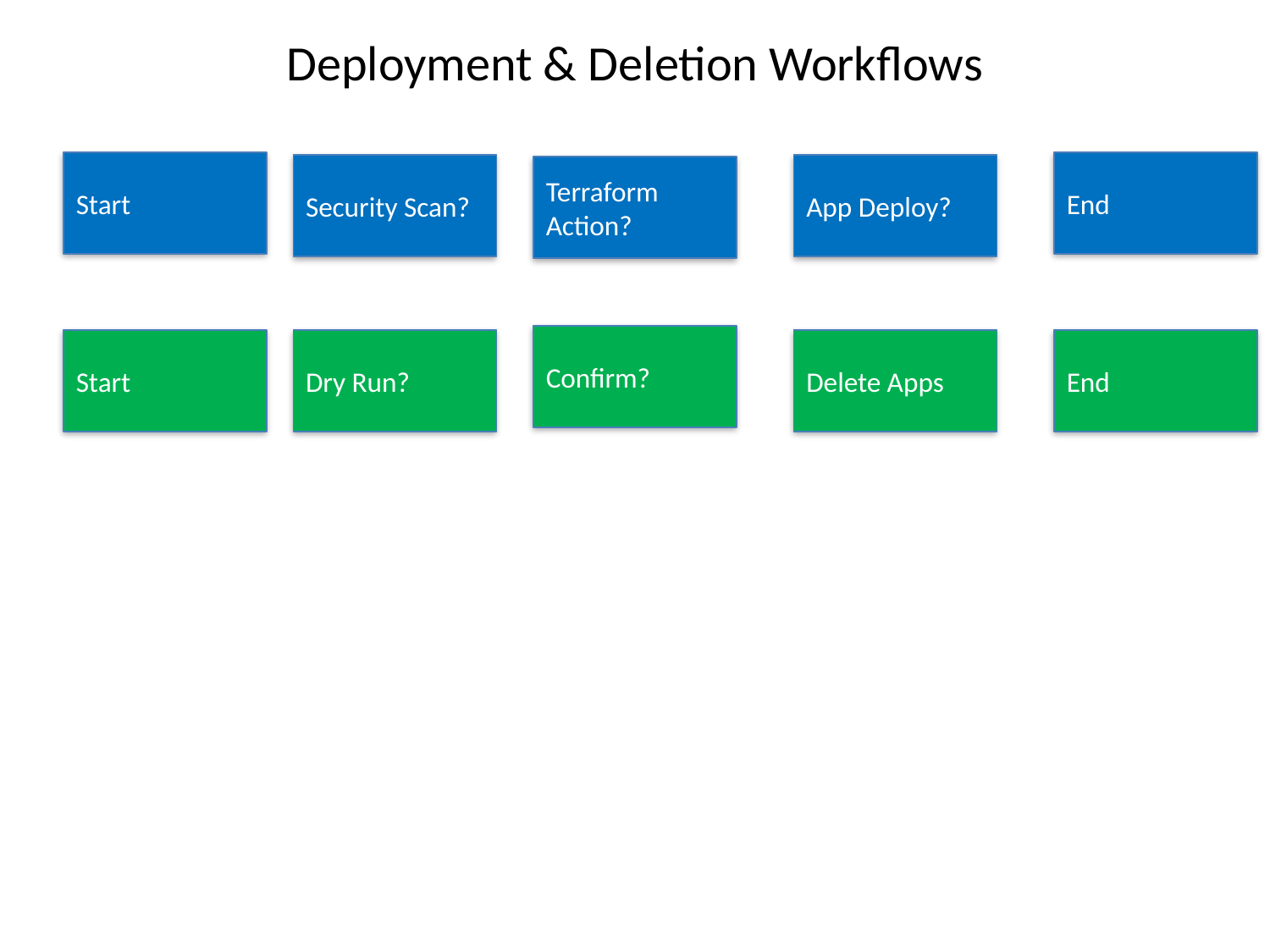

Deployment & Deletion Workflows
Start
End
Security Scan?
App Deploy?
Terraform Action?
Confirm?
Start
Dry Run?
Delete Apps
End